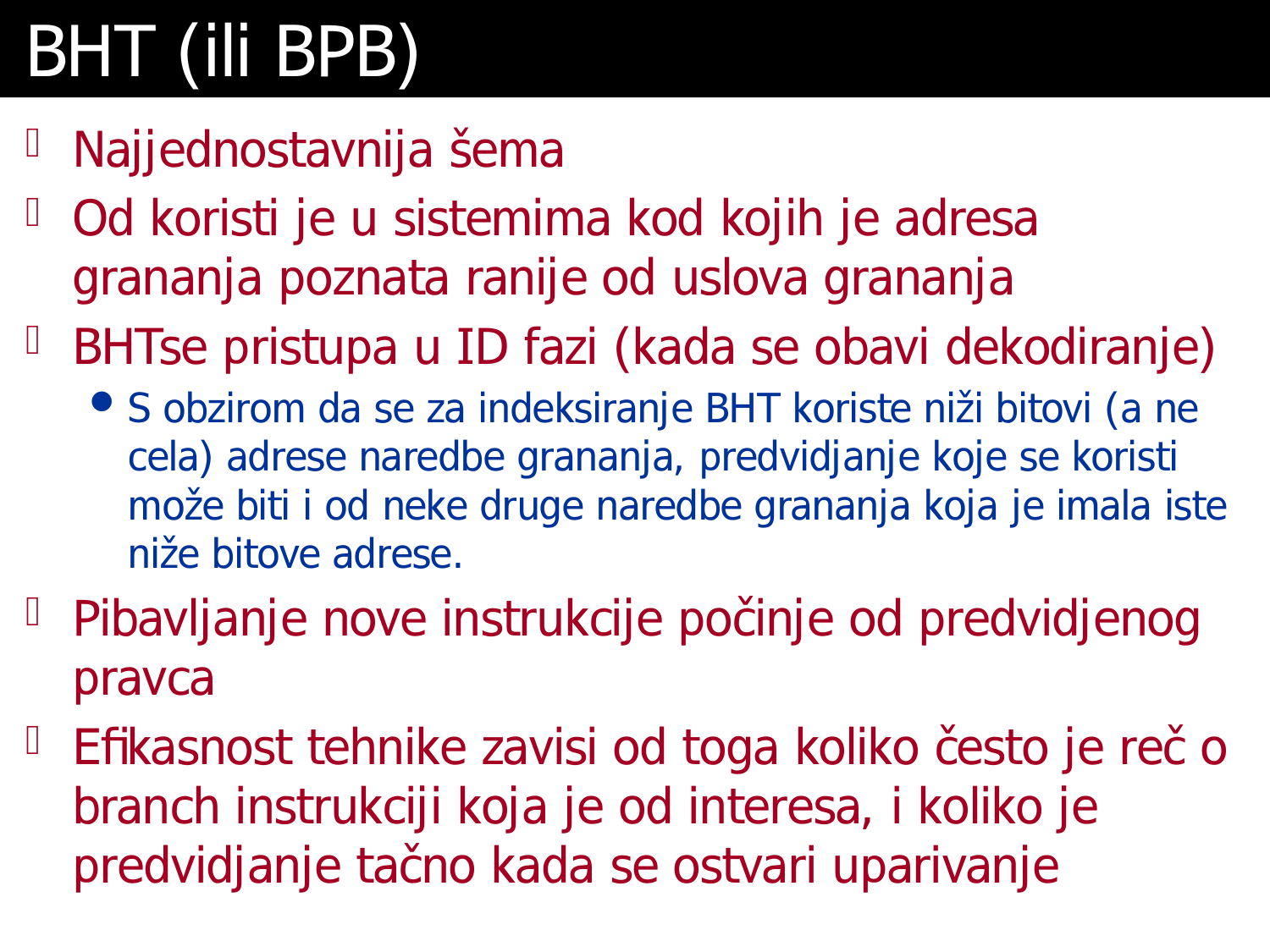

# BHT (ili BPB)
Najjednostavnija šema
Od koristi je u sistemima kod kojih je adresa grananja poznata ranije od uslova grananja
BHTse pristupa u ID fazi (kada se obavi dekodiranje)
S obzirom da se za indeksiranje BHT koriste niži bitovi (a ne cela) adrese naredbe grananja, predvidjanje koje se koristi može biti i od neke druge naredbe grananja koja je imala iste niže bitove adrese.
Pibavljanje nove instrukcije počinje od predvidjenog pravca
Efikasnost tehnike zavisi od toga koliko često je reč o branch instrukciji koja je od interesa, i koliko je predvidjanje tačno kada se ostvari uparivanje